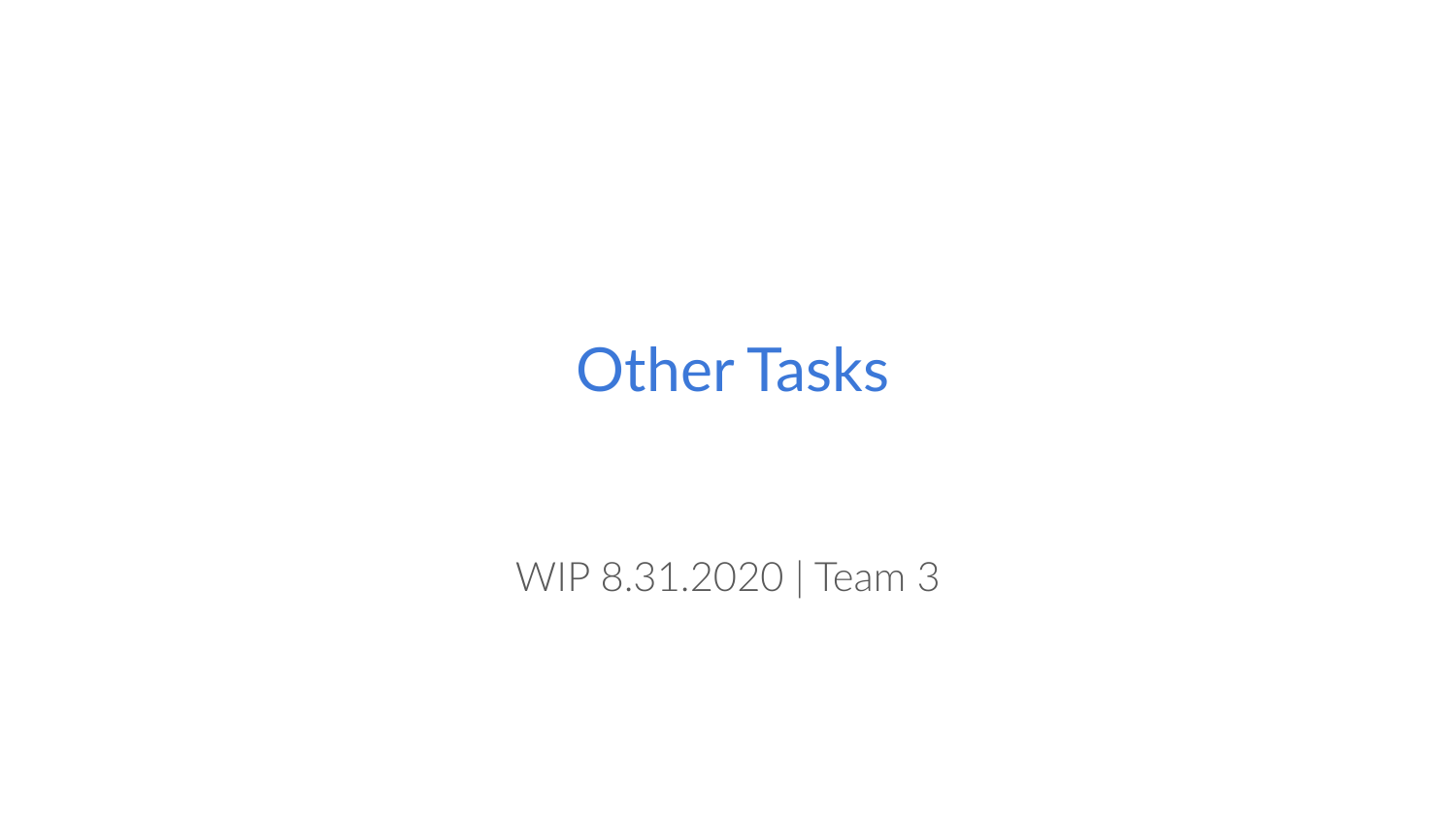

# Other Tasks
WIP 8.31.2020 | Team 3